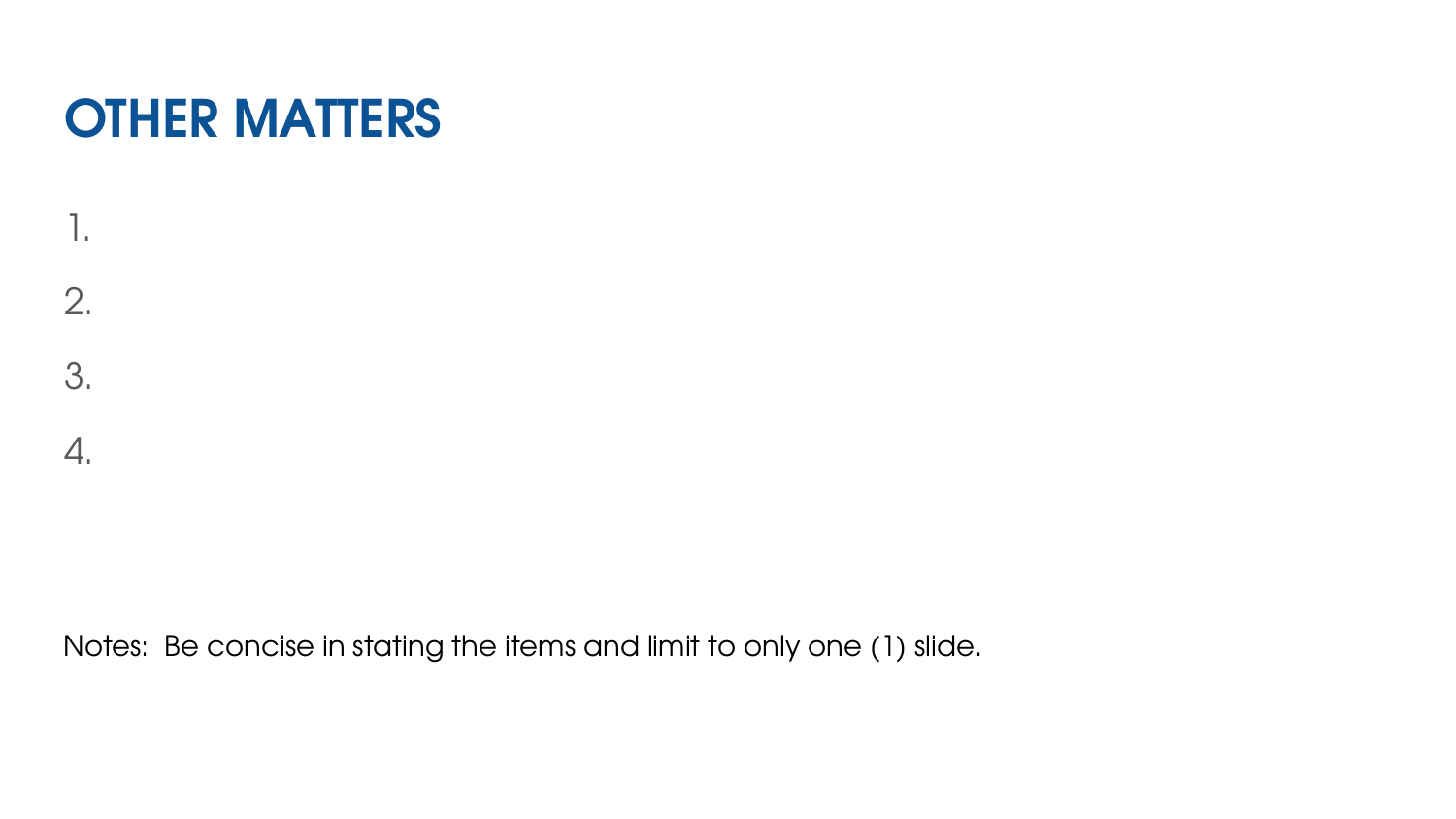

# OTHER MATTERS
1.
2.
3.
4.

Notes:  Be concise in stating the items and limit to only one (1) slide.